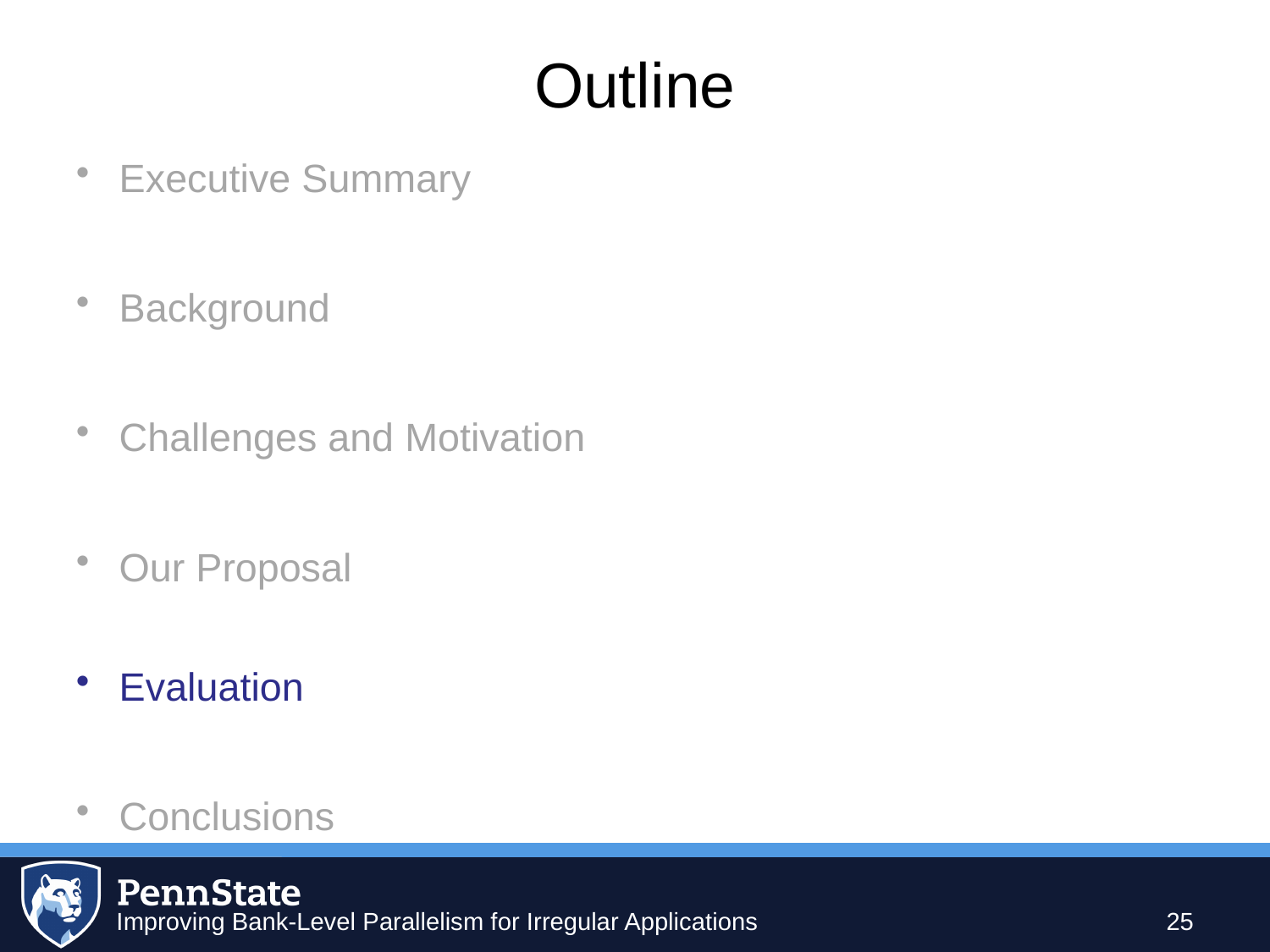

# Outline
Executive Summary

Background

Challenges and Motivation

Our Proposal

Evaluation

Conclusions
25